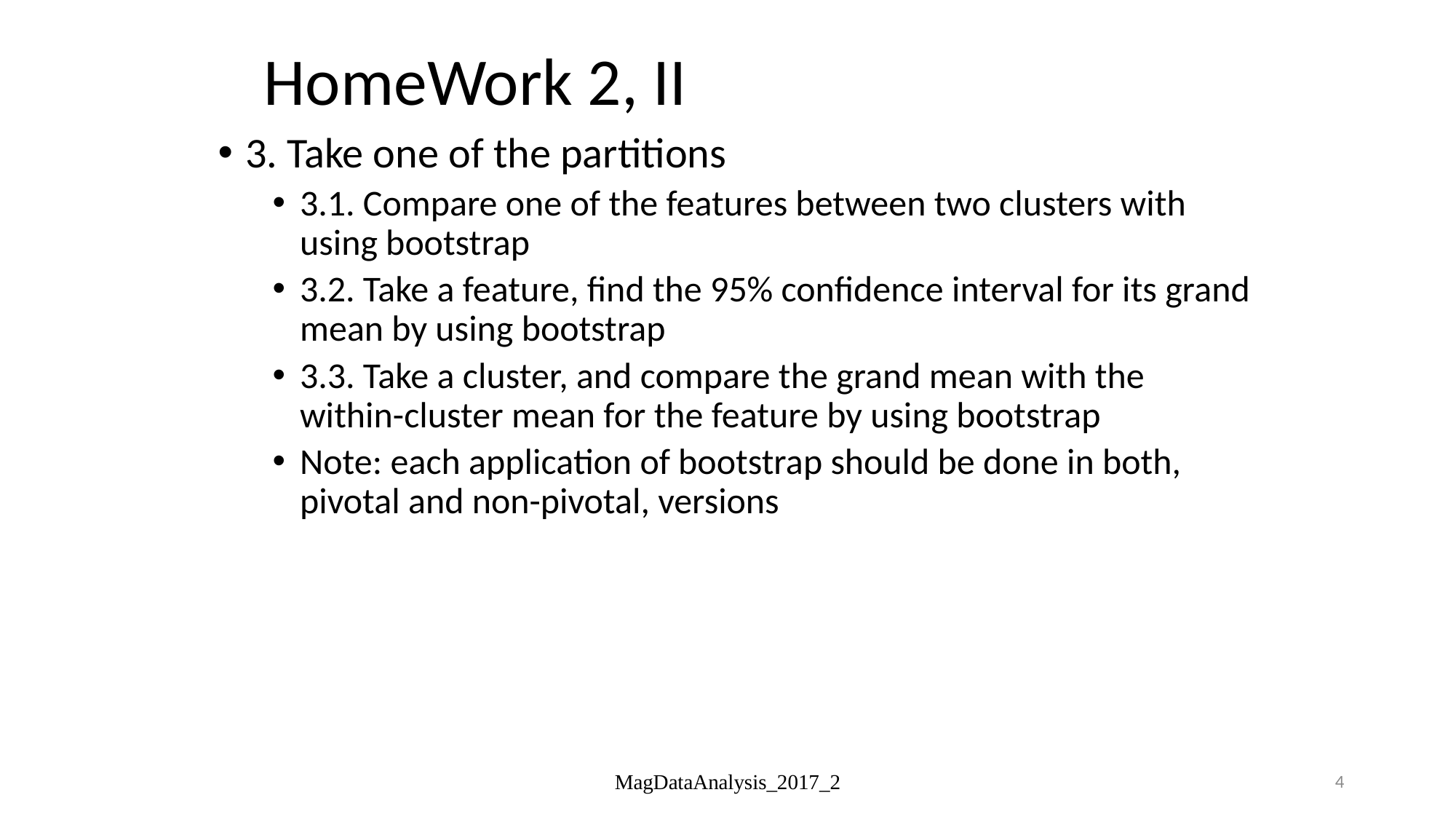

# HomeWork 2, II
3. Take one of the partitions
3.1. Compare one of the features between two clusters with using bootstrap
3.2. Take a feature, find the 95% confidence interval for its grand mean by using bootstrap
3.3. Take a cluster, and compare the grand mean with the within-cluster mean for the feature by using bootstrap
Note: each application of bootstrap should be done in both, pivotal and non-pivotal, versions
MagDataAnalysis_2017_2
4